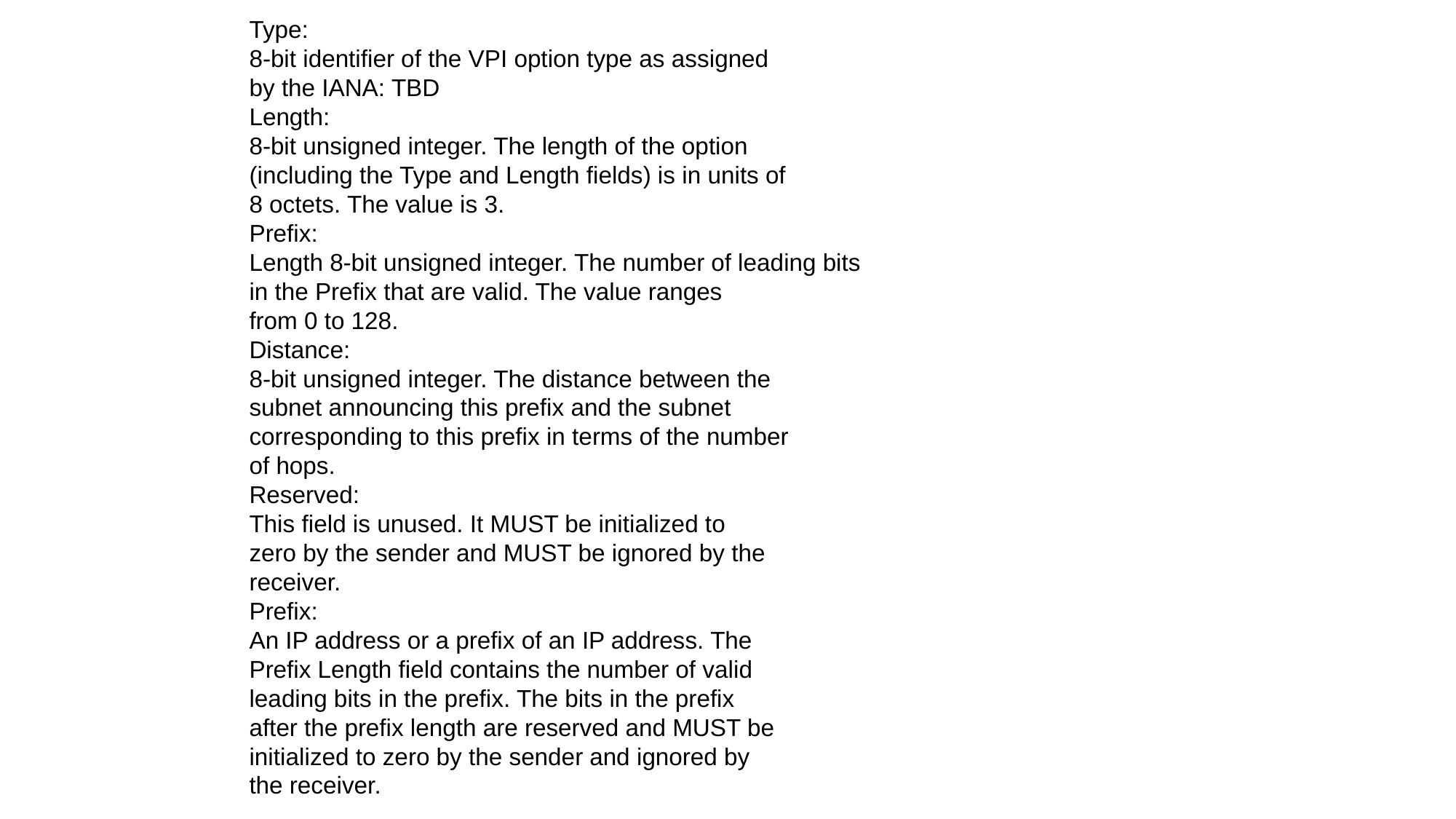

Type:
8-bit identifier of the VPI option type as assigned
by the IANA: TBD
Length:
8-bit unsigned integer. The length of the option
(including the Type and Length fields) is in units of
8 octets. The value is 3.
Prefix:
Length 8-bit unsigned integer. The number of leading bits
in the Prefix that are valid. The value ranges
from 0 to 128.
Distance:
8-bit unsigned integer. The distance between the
subnet announcing this prefix and the subnet
corresponding to this prefix in terms of the number
of hops.
Reserved:
This field is unused. It MUST be initialized to
zero by the sender and MUST be ignored by the
receiver.
Prefix:
An IP address or a prefix of an IP address. The
Prefix Length field contains the number of valid
leading bits in the prefix. The bits in the prefix
after the prefix length are reserved and MUST be
initialized to zero by the sender and ignored by
the receiver.